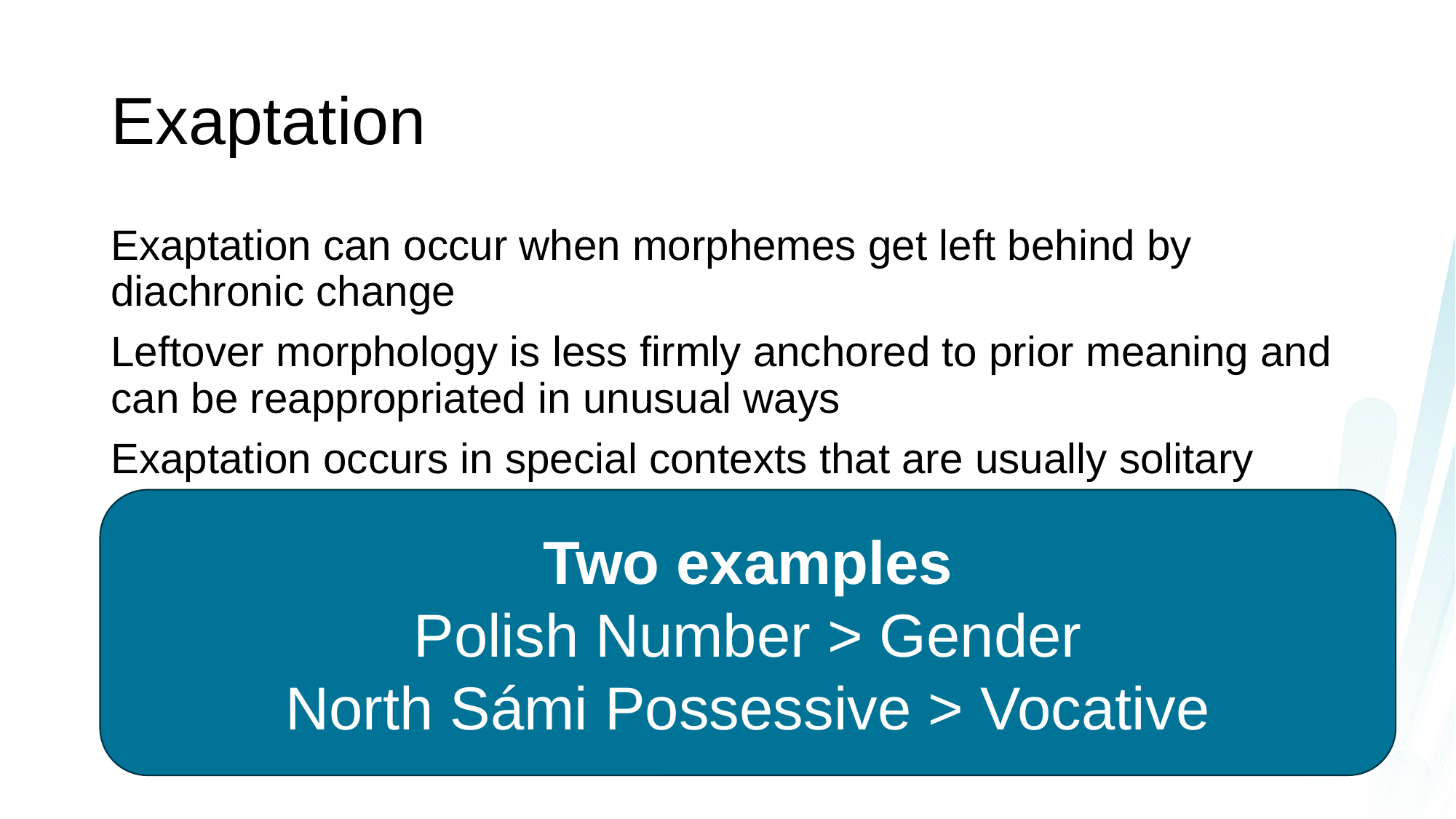

# Exaptation
Exaptation can occur when morphemes get left behind by diachronic change
Leftover morphology is less firmly anchored to prior meaning and can be reappropriated in unusual ways
Exaptation occurs in special contexts that are usually solitary
Two examples
Polish Number > Gender
North Sámi Possessive > Vocative